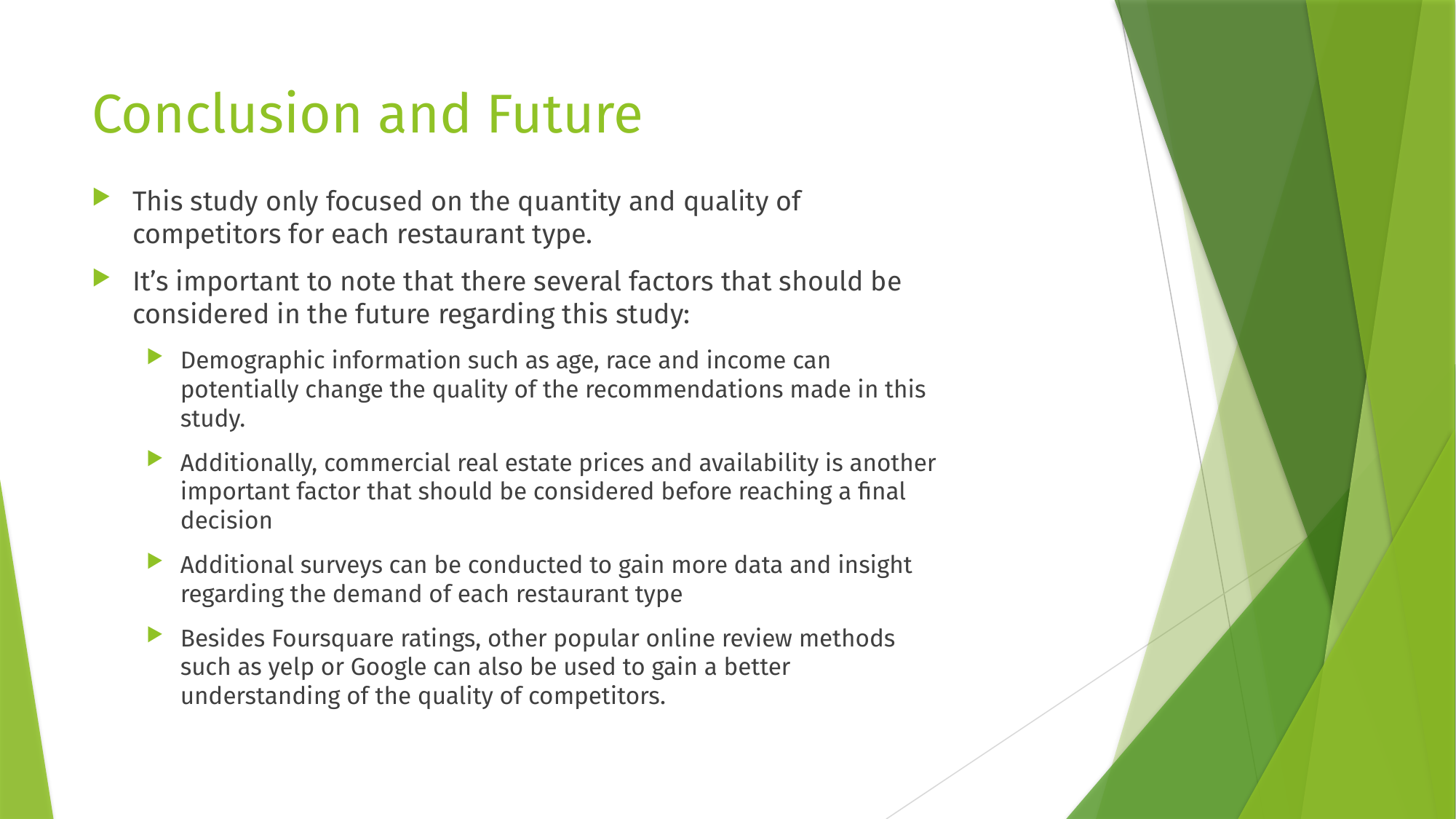

# Conclusion and Future
This study only focused on the quantity and quality of competitors for each restaurant type.
It’s important to note that there several factors that should be considered in the future regarding this study:
Demographic information such as age, race and income can potentially change the quality of the recommendations made in this study.
Additionally, commercial real estate prices and availability is another important factor that should be considered before reaching a final decision
Additional surveys can be conducted to gain more data and insight regarding the demand of each restaurant type
Besides Foursquare ratings, other popular online review methods such as yelp or Google can also be used to gain a better understanding of the quality of competitors.